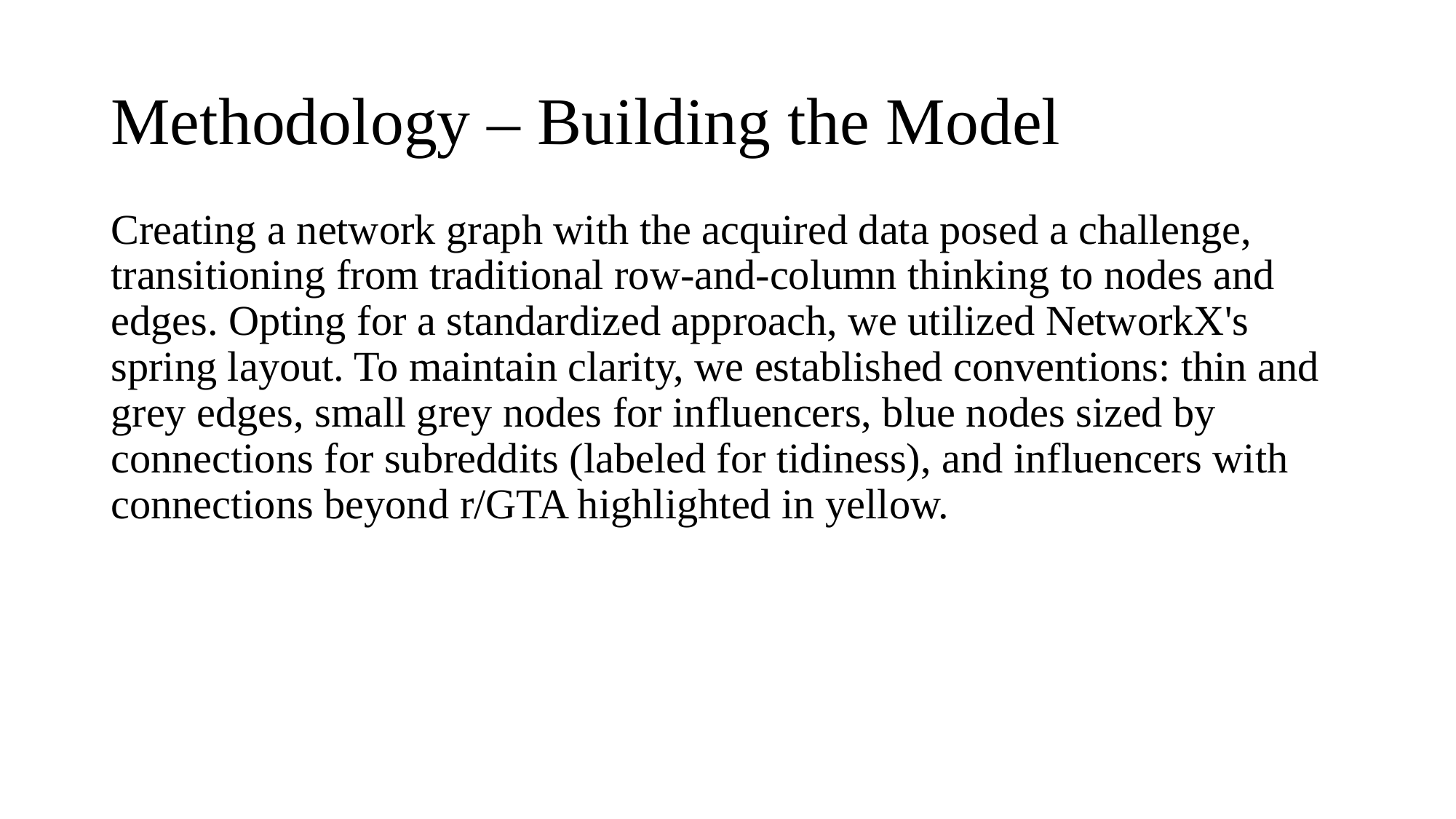

# Methodology – Building the Model
Creating a network graph with the acquired data posed a challenge, transitioning from traditional row-and-column thinking to nodes and edges. Opting for a standardized approach, we utilized NetworkX's spring layout. To maintain clarity, we established conventions: thin and grey edges, small grey nodes for influencers, blue nodes sized by connections for subreddits (labeled for tidiness), and influencers with connections beyond r/GTA highlighted in yellow.